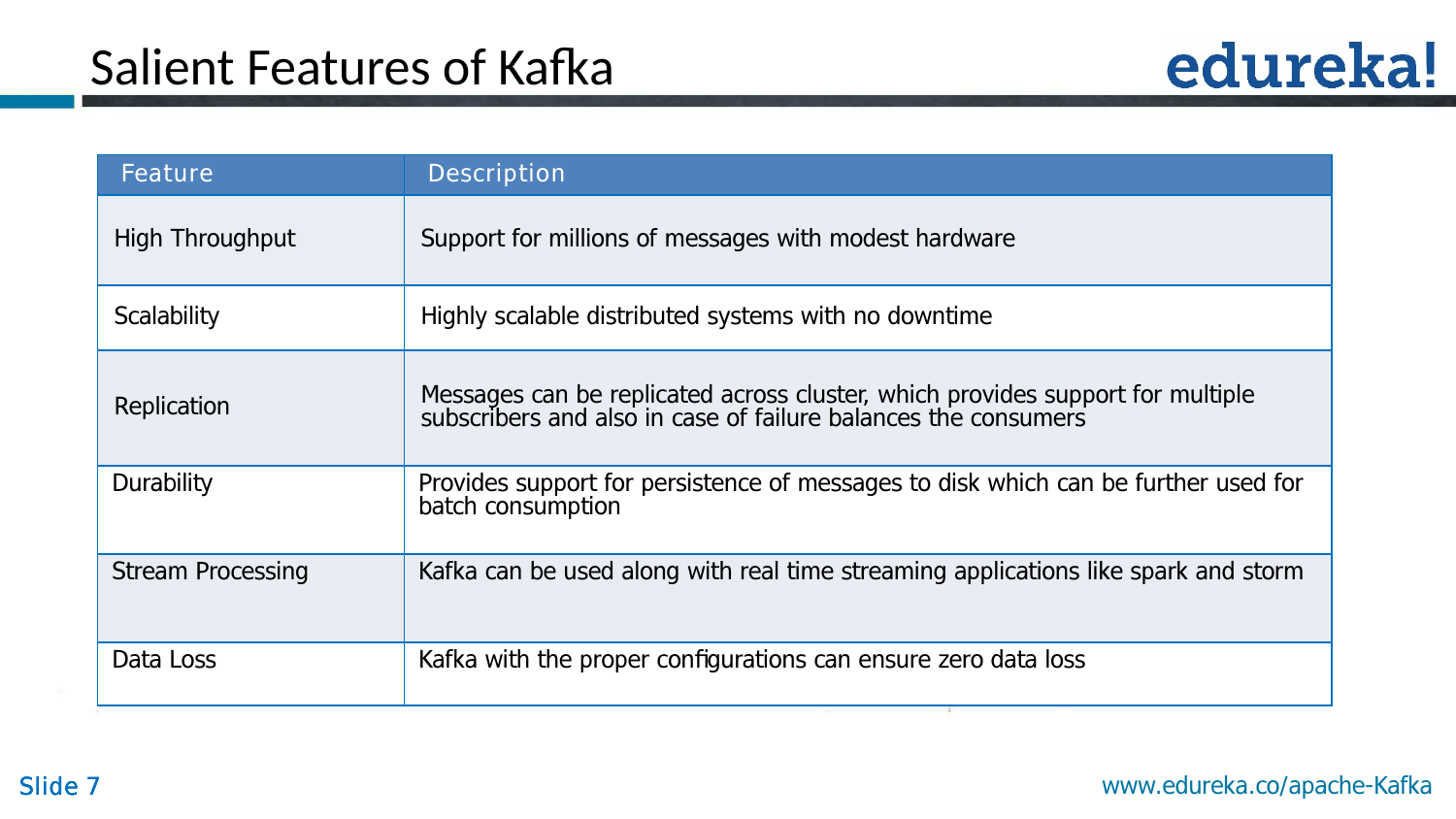

Salient Features of Kafka
| Feature | Description |
| --- | --- |
| High Throughput | Support for millions of messages with modest hardware |
| Scalability | Highly scalable distributed systems with no downtime |
| Replication | Messages can be replicated across cluster, which provides support for multiple subscribers and also in case of failure balances the consumers |
| Durability | Provides support for persistence of messages to disk which can be further used for batch consumption |
| Stream Processing | Kafka can be used along with real time streaming applications like spark and storm |
| Data Loss | Kafka with the proper configurations can ensure zero data loss |